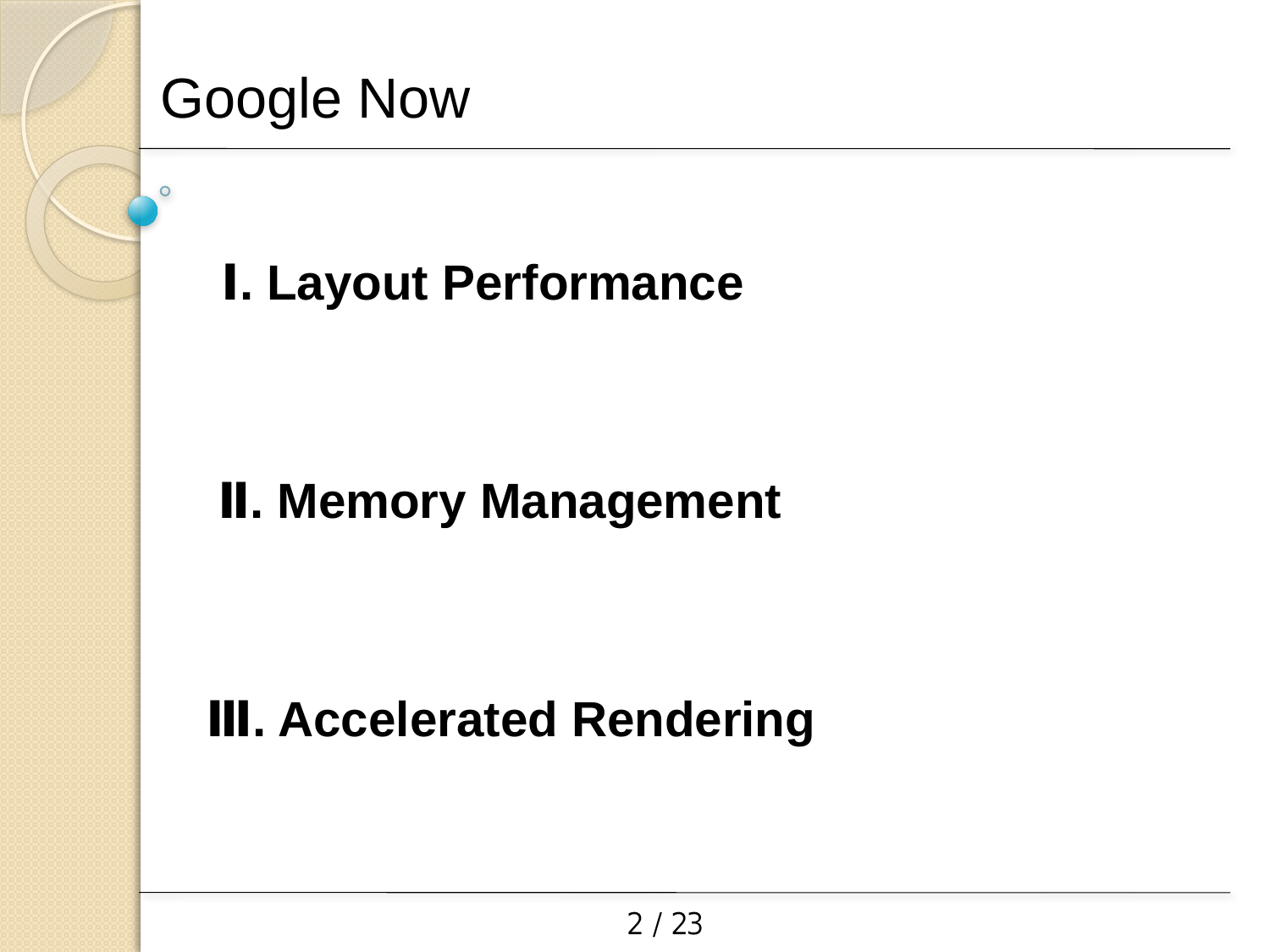

Google Now
Ⅰ. Layout Performance
Ⅱ. Memory Management
Ⅲ. Accelerated Rendering
2 / 23